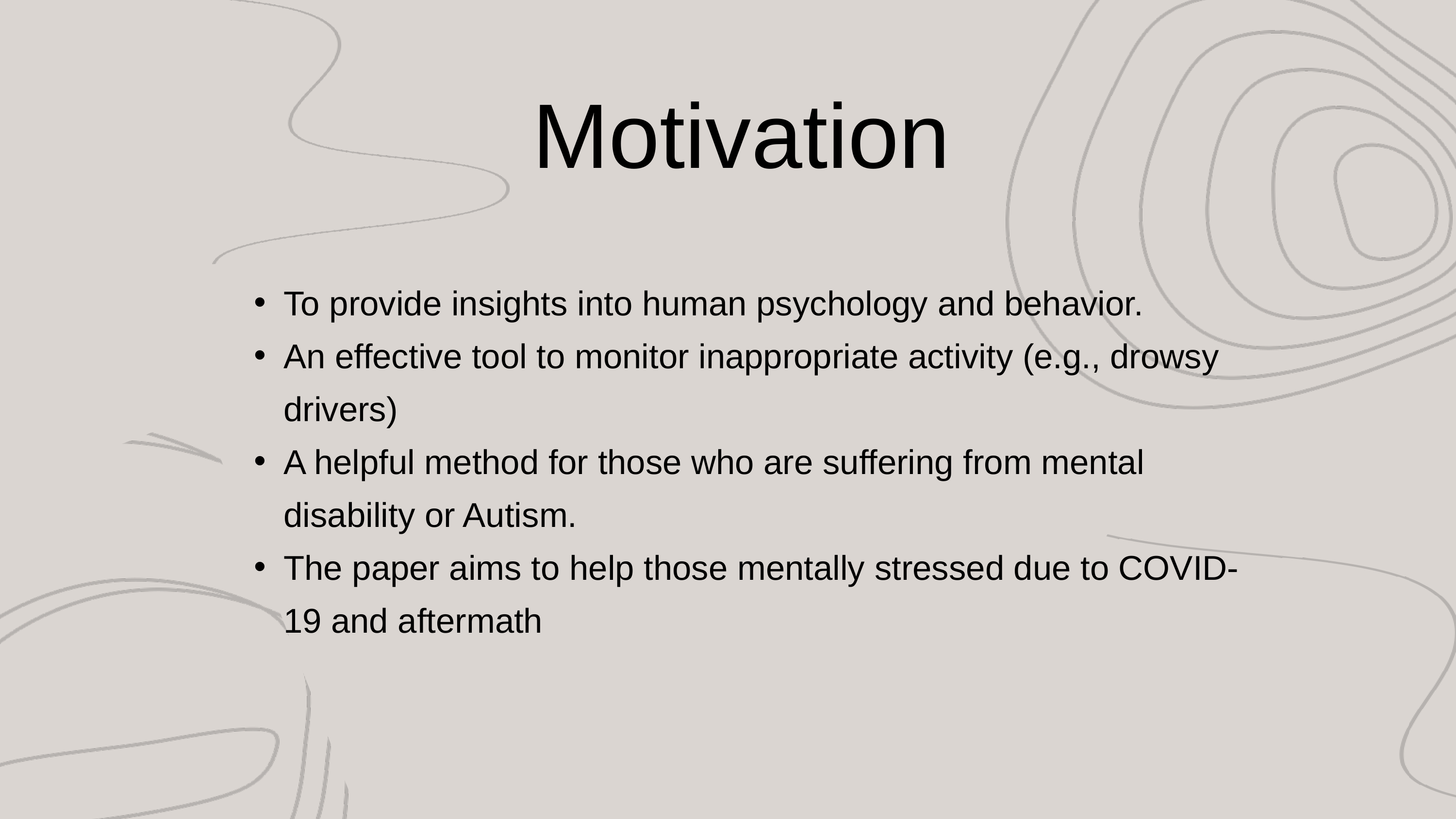

Motivation

To provide insights into human psychology and behavior.
An effective tool to monitor inappropriate activity (e.g., drowsy drivers)
A helpful method for those who are suffering from mental disability or Autism.
The paper aims to help those mentally stressed due to COVID-19 and aftermath